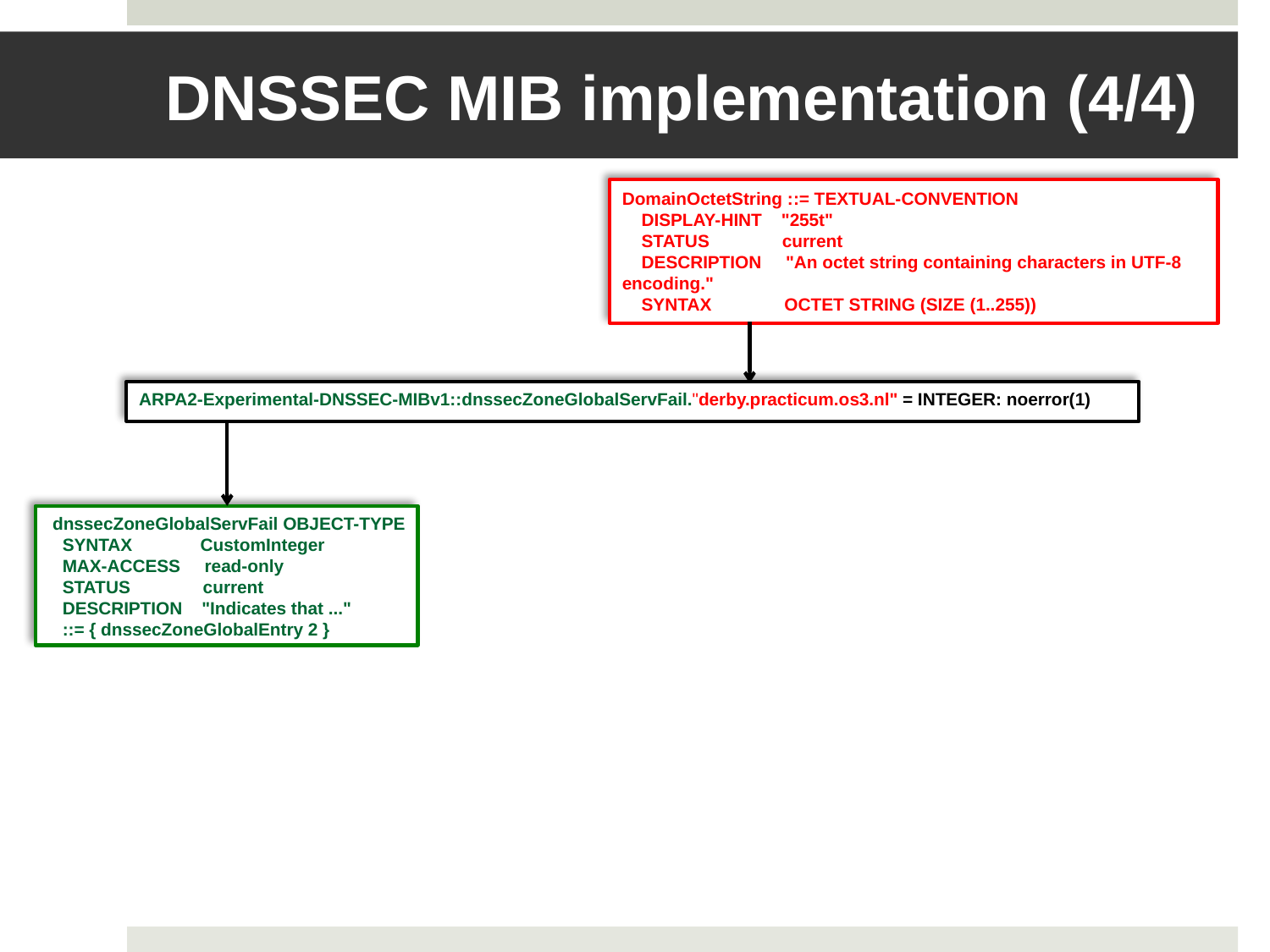

# DNSSEC MIB implementation (4/4)
DomainOctetString ::= TEXTUAL-CONVENTION
    DISPLAY-HINT    "255t"
    STATUS               current
    DESCRIPTION     "An octet string containing characters in UTF-8 encoding."
    SYNTAX               OCTET STRING (SIZE (1..255))
ARPA2-Experimental-DNSSEC-MIBv1::dnssecZoneGlobalServFail."derby.practicum.os3.nl" = INTEGER: noerror(1)
 dnssecZoneGlobalServFail OBJECT-TYPE
   SYNTAX              CustomInteger
   MAX-ACCESS     read-only
   STATUS               current
   DESCRIPTION    "Indicates that ..."
   ::= { dnssecZoneGlobalEntry 2 }